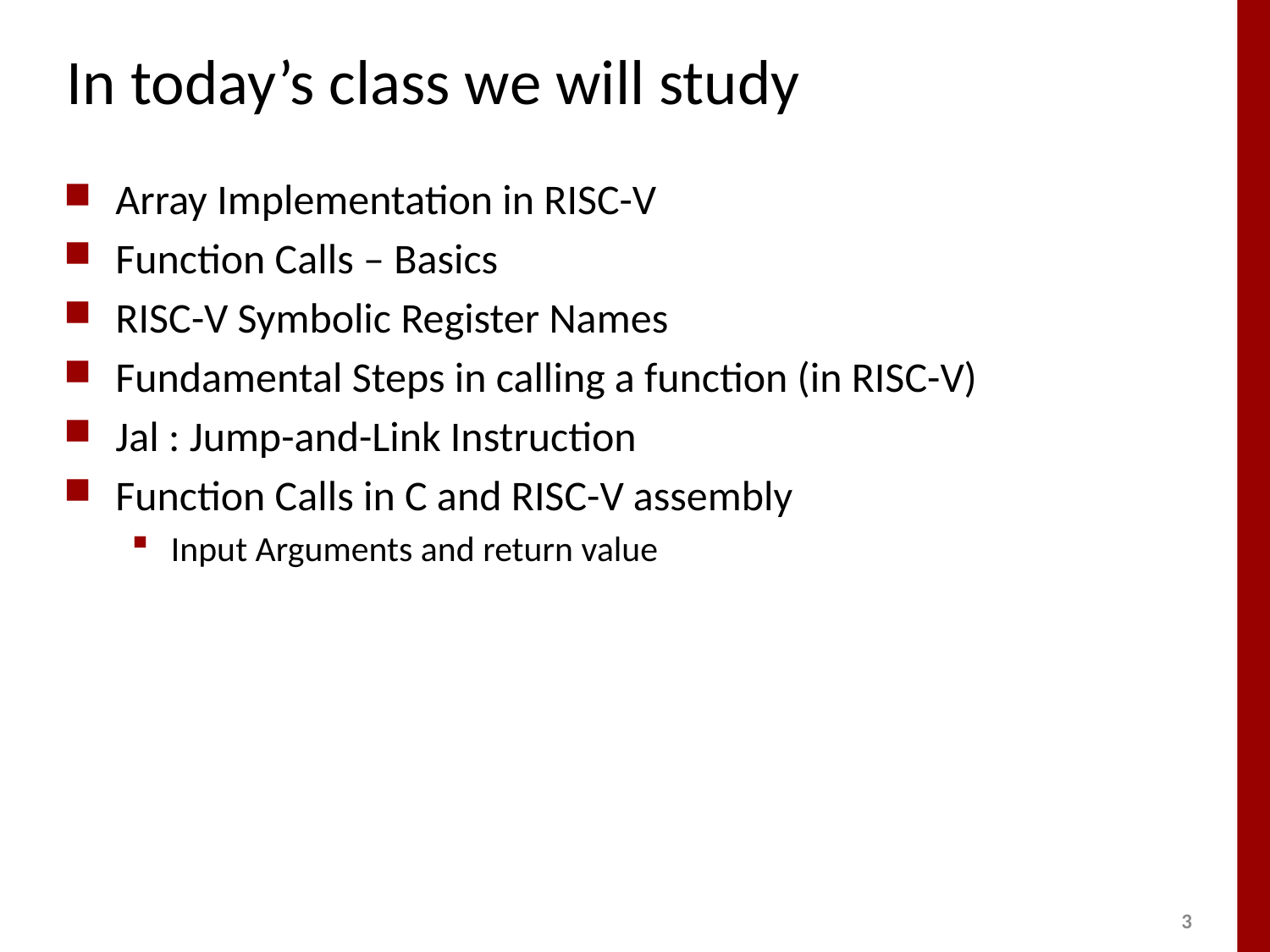

# In today’s class we will study
Array Implementation in RISC-V
Function Calls – Basics
RISC-V Symbolic Register Names
Fundamental Steps in calling a function (in RISC-V)
Jal : Jump-and-Link Instruction
Function Calls in C and RISC-V assembly
Input Arguments and return value